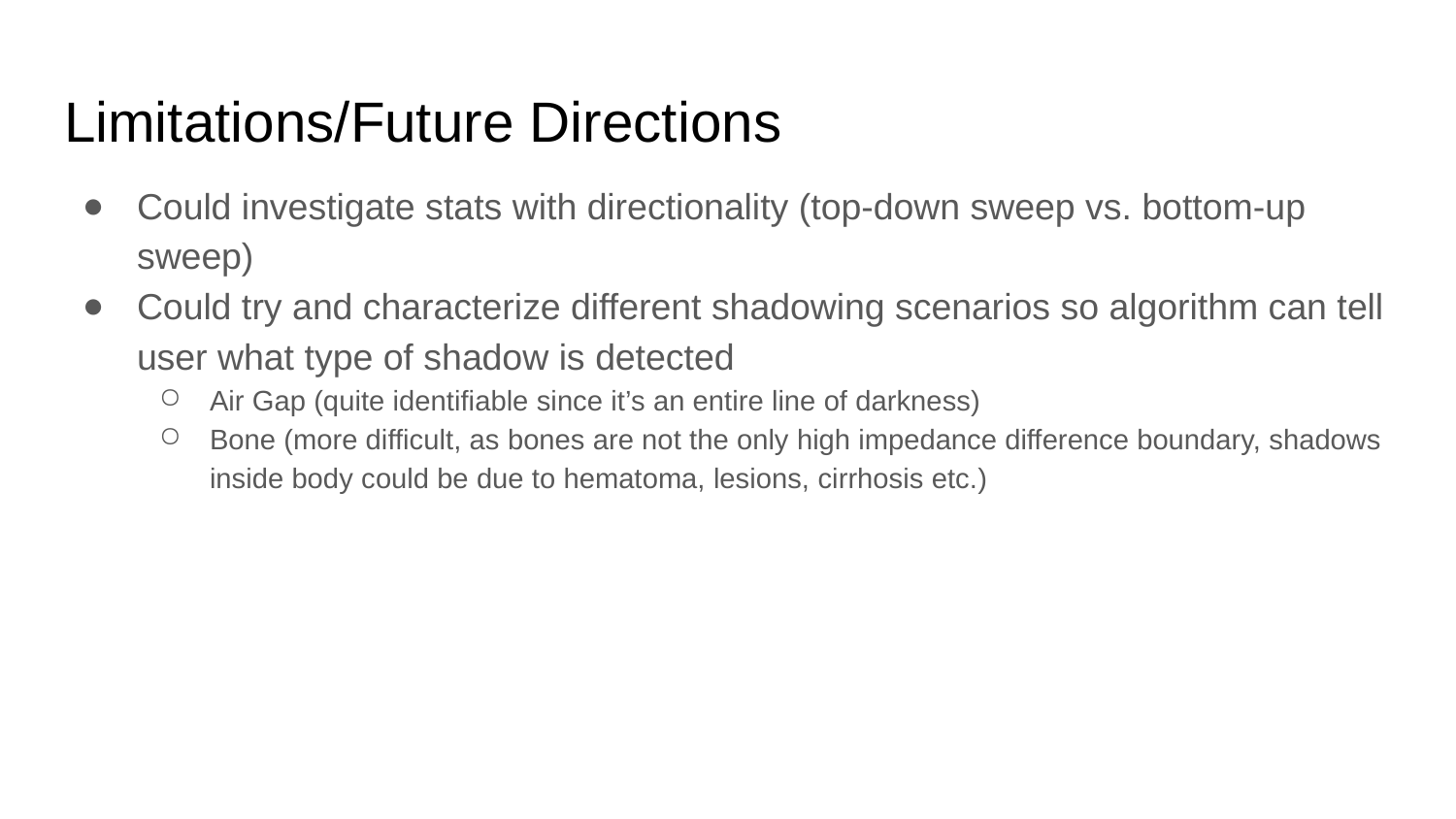

# Limitations/Future Directions

Could investigate stats with directionality (top-down sweep vs. bottom-up sweep)
Could try and characterize different shadowing scenarios so algorithm can tell user what type of shadow is detected
Air Gap (quite identifiable since it’s an entire line of darkness)
Bone (more difficult, as bones are not the only high impedance difference boundary, shadows inside body could be due to hematoma, lesions, cirrhosis etc.)